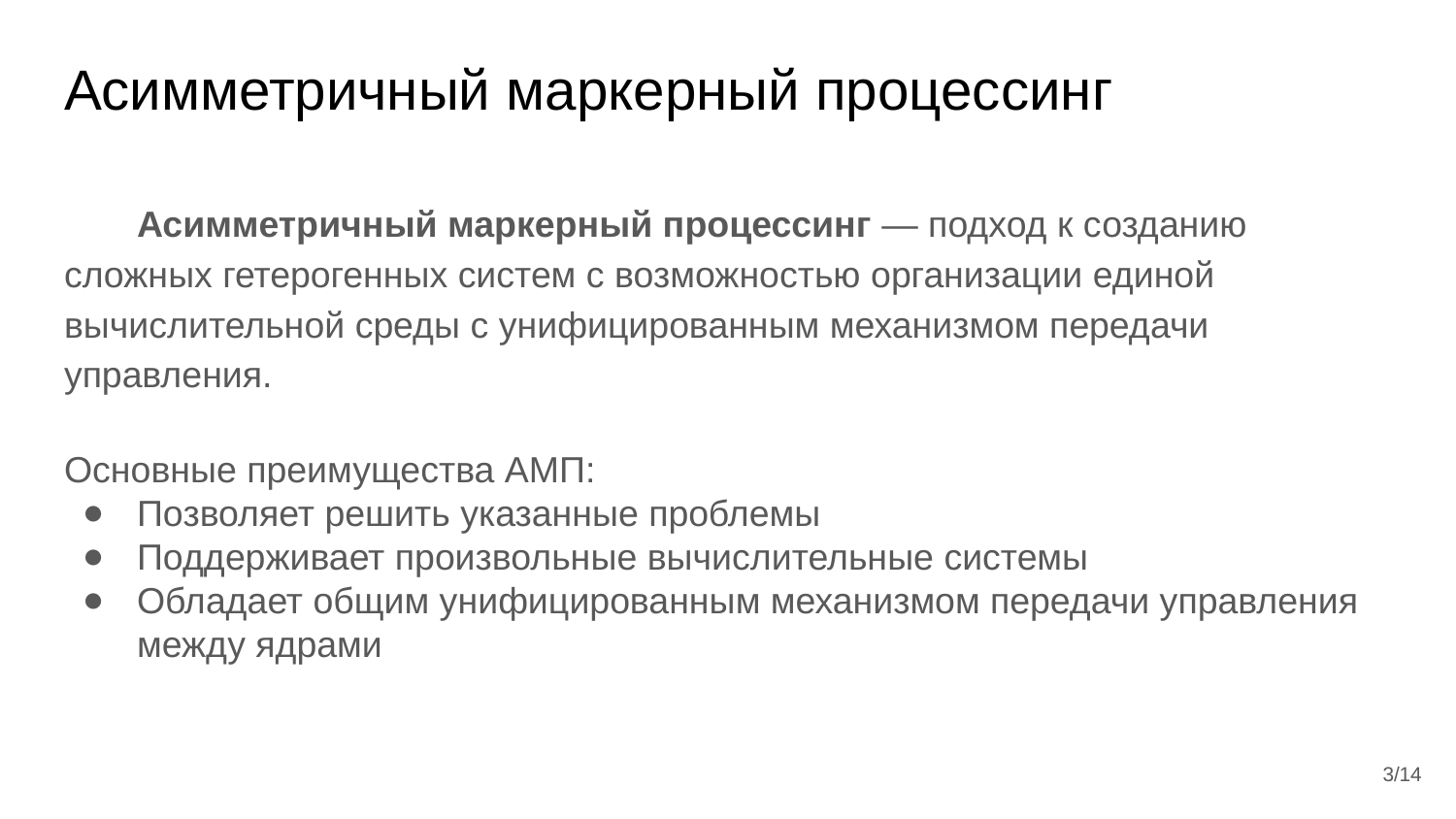

# Асимметричный маркерный процессинг
Асимметричный маркерный процессинг — подход к созданию сложных гетерогенных систем с возможностью организации единой вычислительной среды с унифицированным механизмом передачи управления.
Основные преимущества АМП:
Позволяет решить указанные проблемы
Поддерживает произвольные вычислительные системы
Обладает общим унифицированным механизмом передачи управления между ядрами
3/14